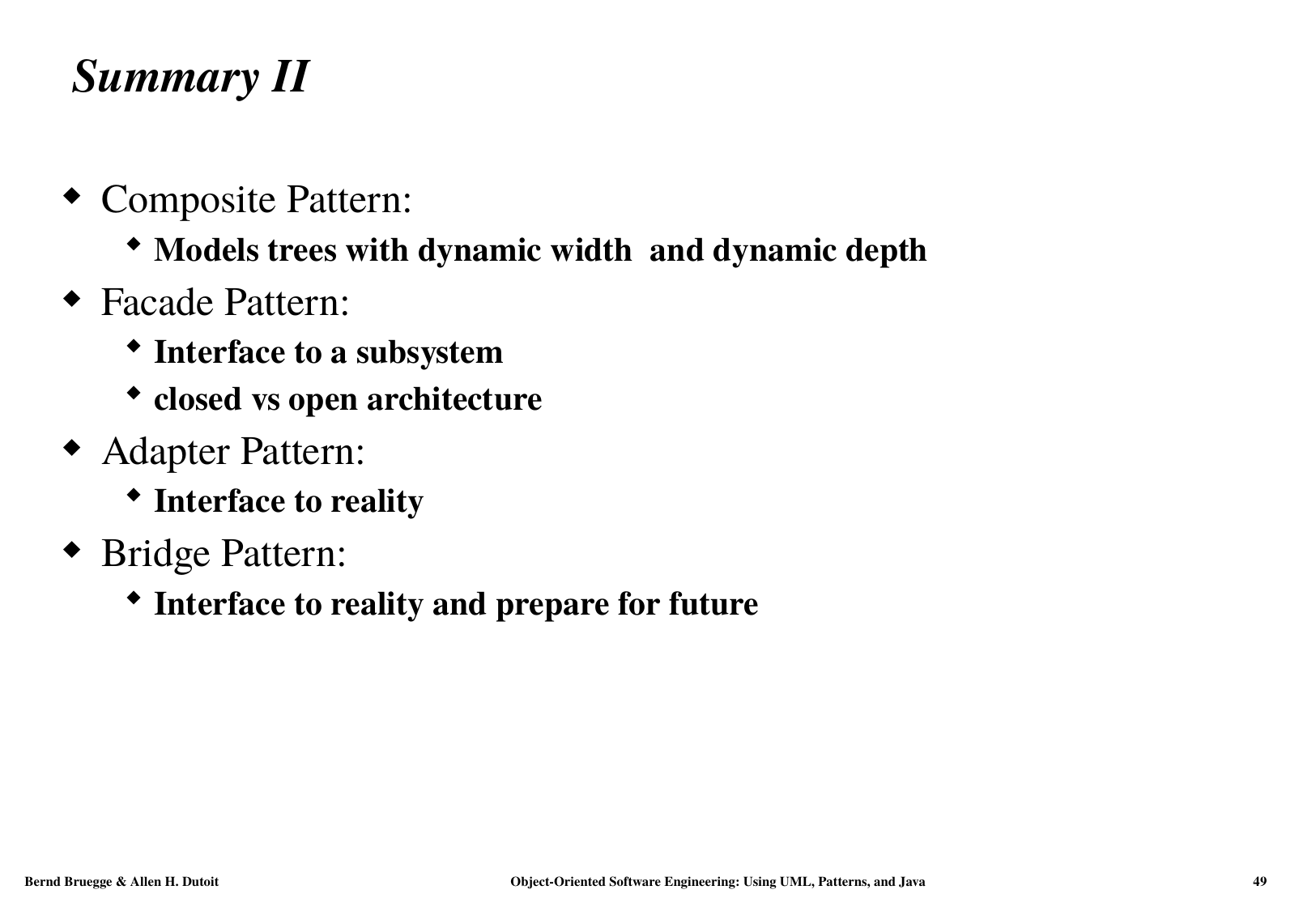

# Summary II
Composite Pattern:
Models trees with dynamic width  and dynamic depth
Facade Pattern:
Interface to a subsystem
closed vs open architecture
Adapter Pattern:
Interface to reality
Bridge Pattern:
Interface to reality and prepare for future